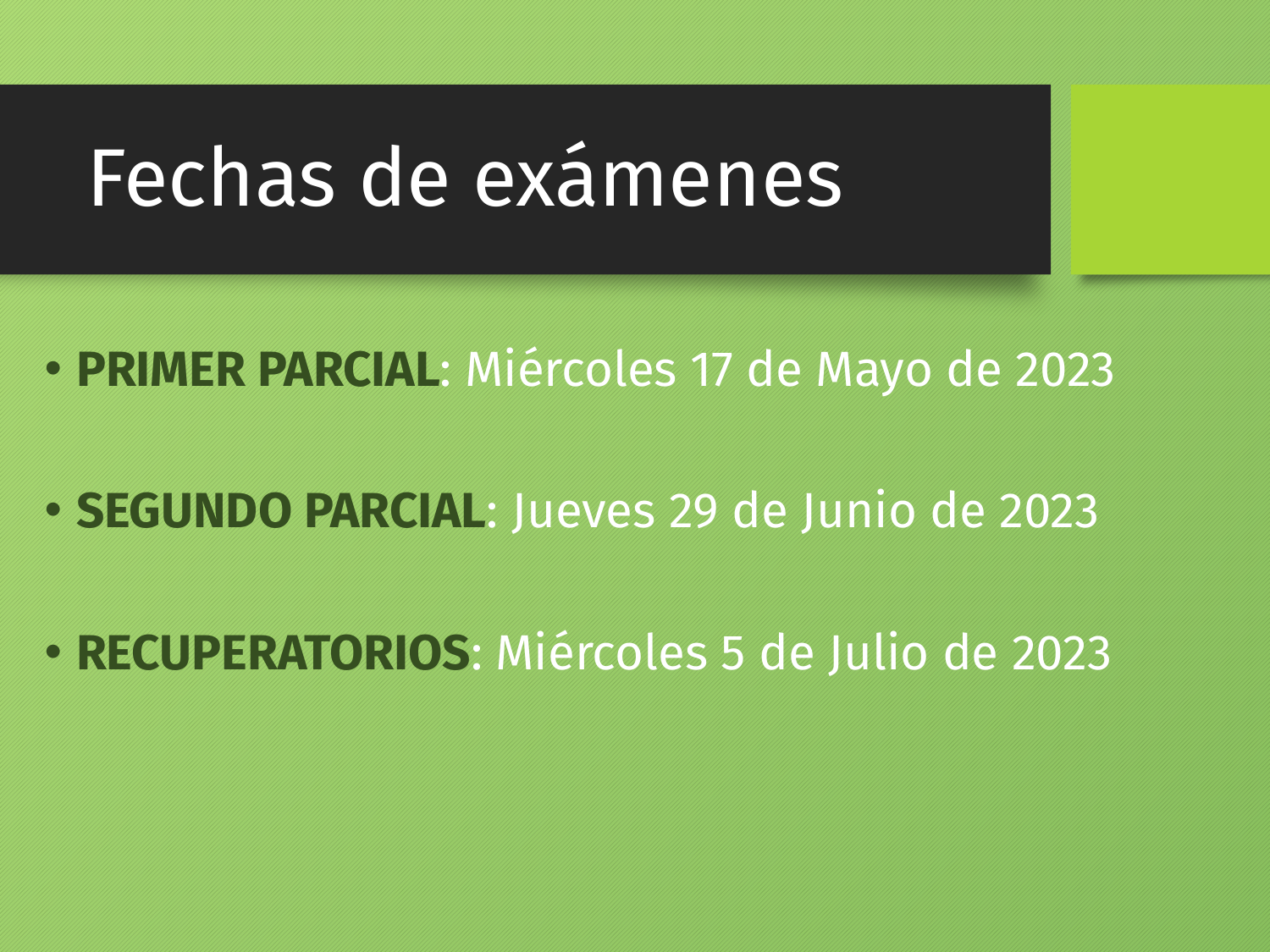

# Fechas de exámenes
PRIMER PARCIAL: Miércoles 17 de Mayo de 2023

SEGUNDO PARCIAL: Jueves 29 de Junio de 2023

RECUPERATORIOS: Miércoles 5 de Julio de 2023